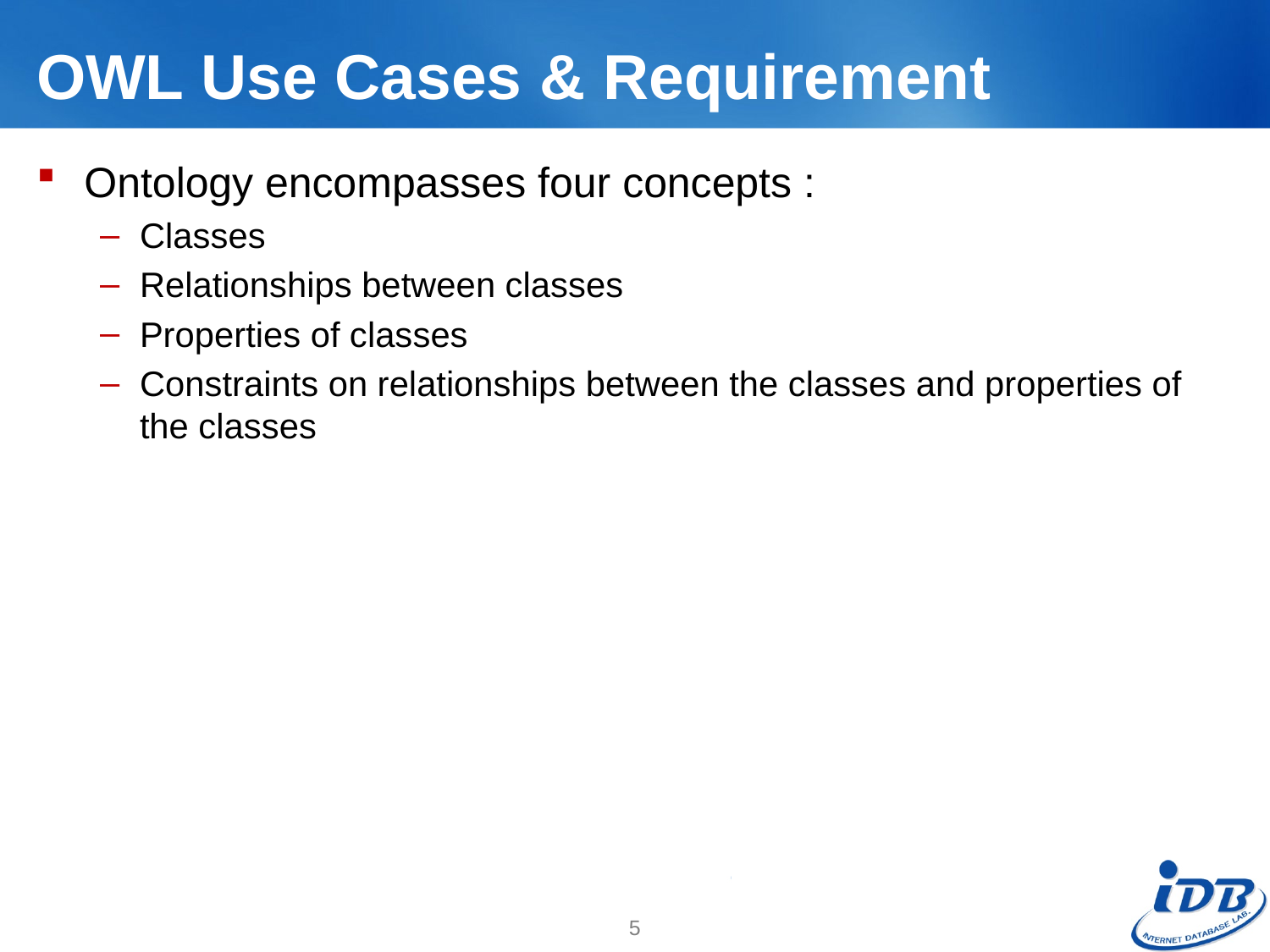

# OWL Use Cases & Requirement
Ontology encompasses four concepts :
Classes
Relationships between classes
Properties of classes
Constraints on relationships between the classes and properties of the classes
5